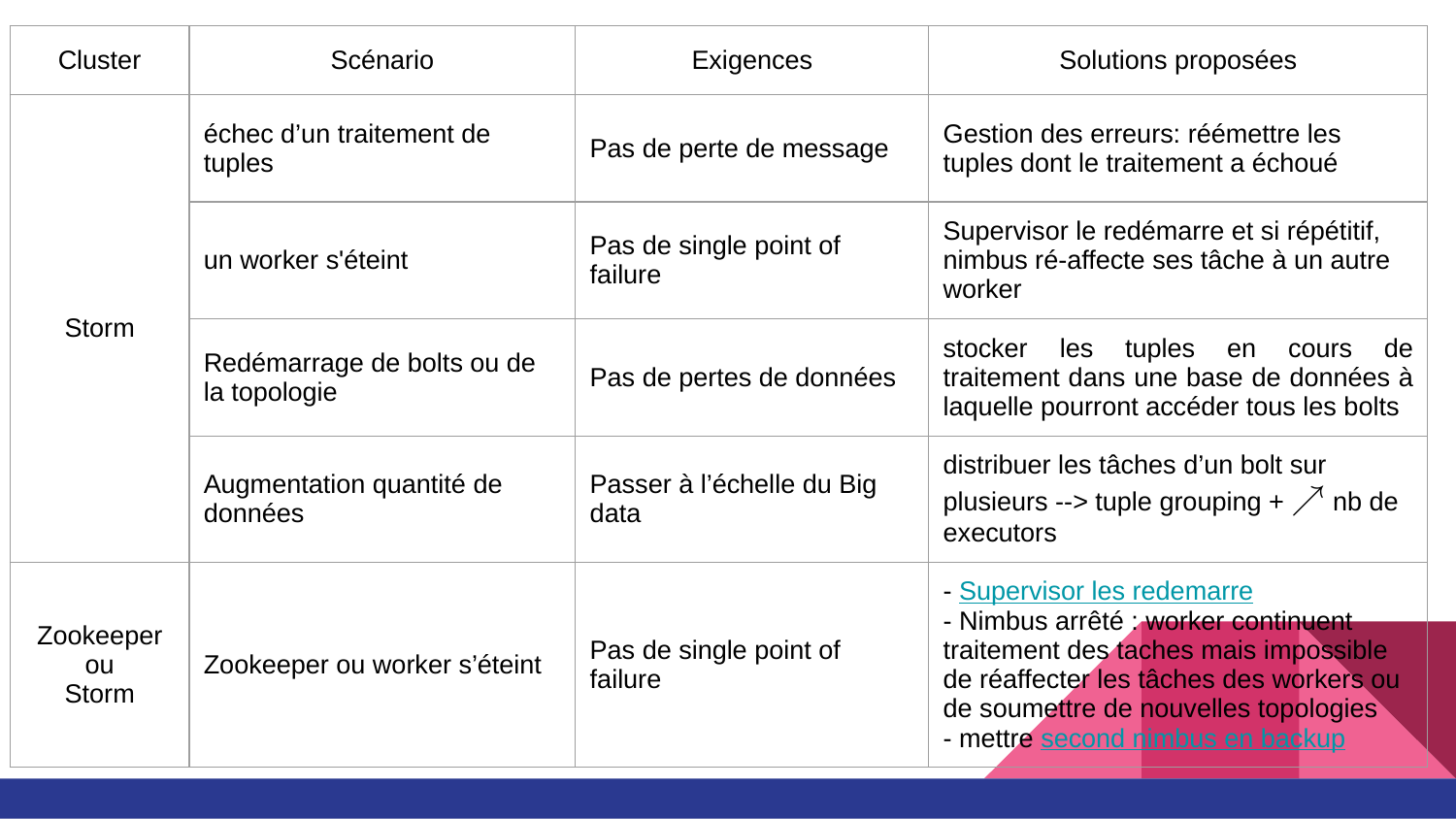

| Cluster | Scénario | Exigences | Solutions proposées |
| --- | --- | --- | --- |
| Storm | échec d’un traitement de tuples | Pas de perte de message | Gestion des erreurs: réémettre les tuples dont le traitement a échoué |
|  | un worker s'éteint | Pas de single point of failure | Supervisor le redémarre et si répétitif, nimbus ré-affecte ses tâche à un autre worker |
|  | Redémarrage de bolts ou de la topologie | Pas de pertes de données | stocker les tuples en cours de traitement dans une base de données à laquelle pourront accéder tous les bolts |
|  | Augmentation quantité de données | Passer à l’échelle du Big data | distribuer les tâches d’un bolt sur plusieurs --> tuple grouping + ↗ nb de executors |
| Zookeeper ou Storm | Zookeeper ou worker s’éteint | Pas de single point of failure | - Supervisor les redemarre - Nimbus arrêté : worker continuent traitement des taches mais impossible de réaffecter les tâches des workers ou de soumettre de nouvelles topologies - mettre second nimbus en backup |